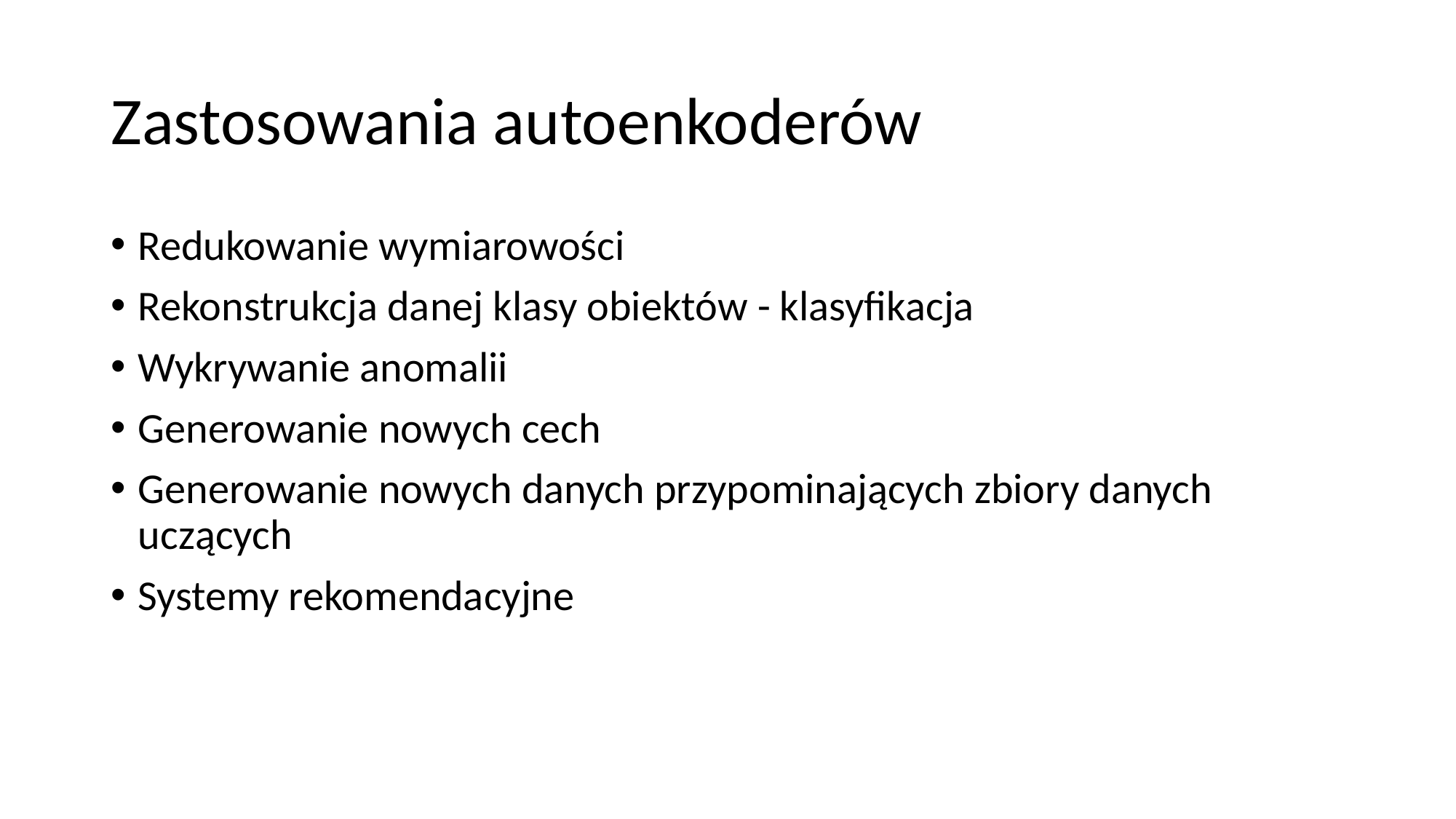

# Zastosowania autoenkoderów
Redukowanie wymiarowości
Rekonstrukcja danej klasy obiektów - klasyfikacja
Wykrywanie anomalii
Generowanie nowych cech
Generowanie nowych danych przypominających zbiory danych uczących
Systemy rekomendacyjne